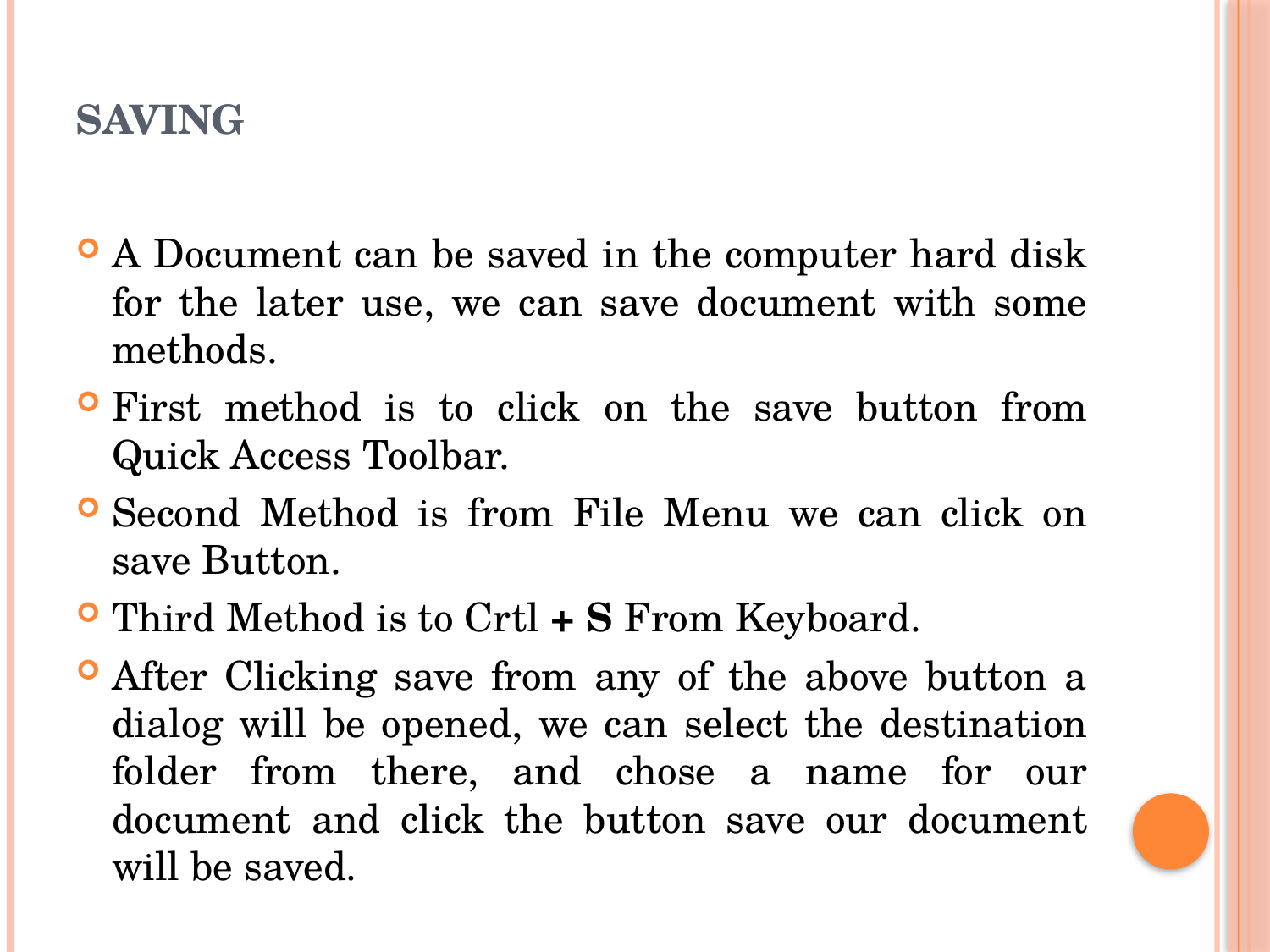

# Saving
A Document can be saved in the computer hard disk for the later use, we can save document with some methods.
First method is to click on the save button from Quick Access Toolbar.
Second Method is from File Menu we can click on save Button.
Third Method is to Crtl + S From Keyboard.
After Clicking save from any of the above button a dialog will be opened, we can select the destination folder from there, and chose a name for our document and click the button save our document will be saved.